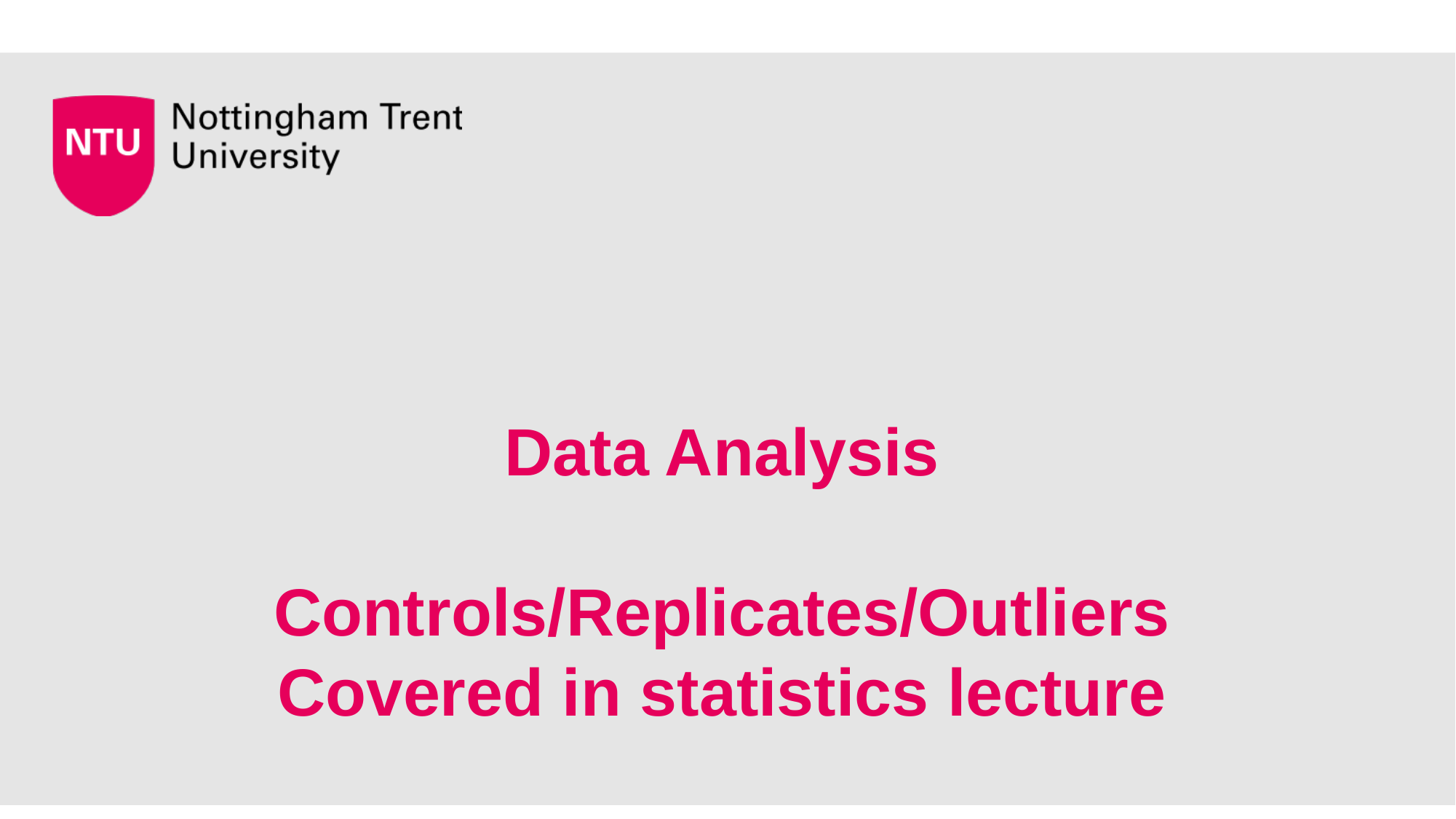

# Data Analysis Controls/Replicates/Outliers Covered in statistics lecture